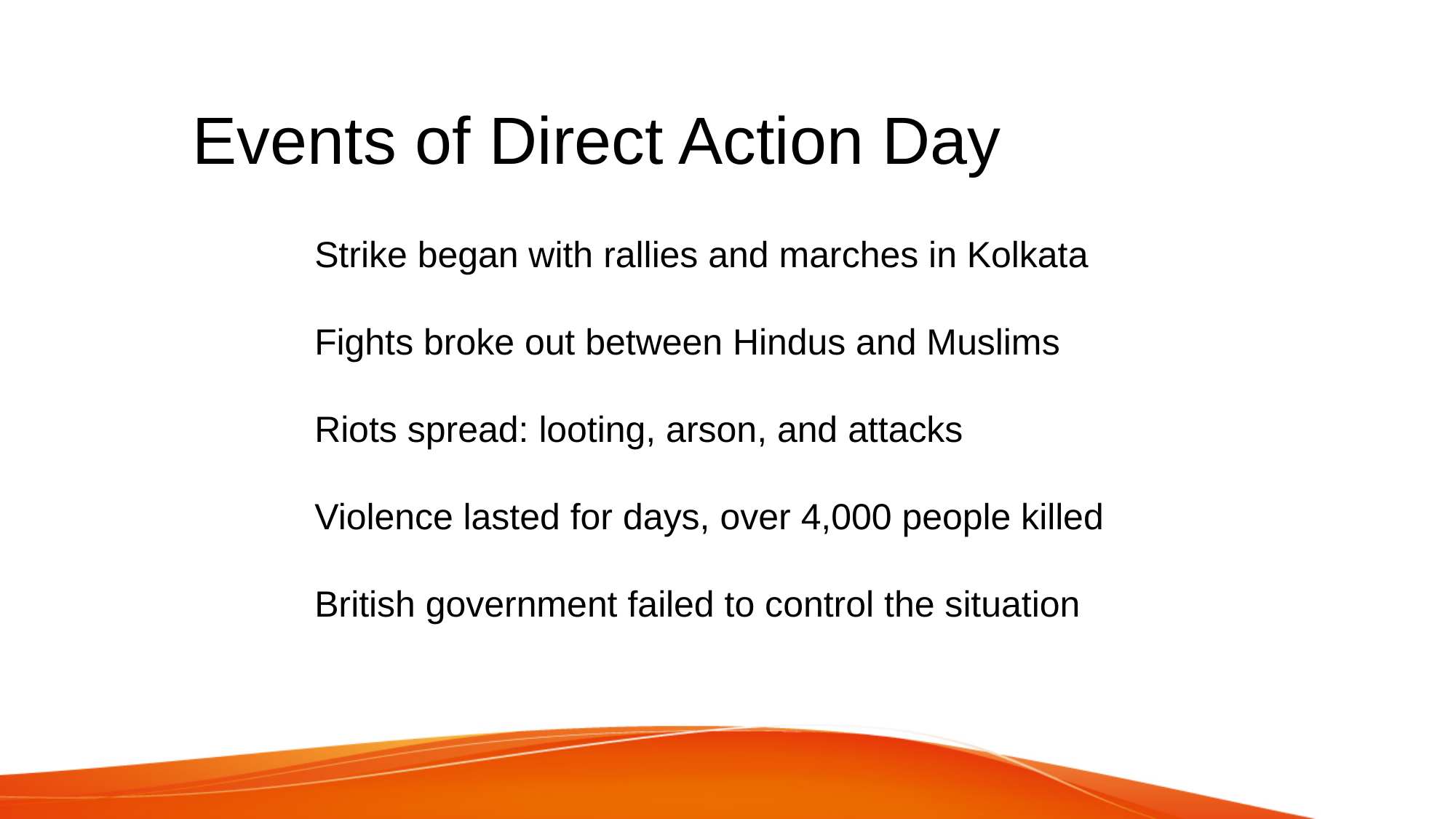

# Events of Direct Action Day
Strike began with rallies and marches in Kolkata

Fights broke out between Hindus and Muslims

Riots spread: looting, arson, and attacks

Violence lasted for days, over 4,000 people killed

British government failed to control the situation